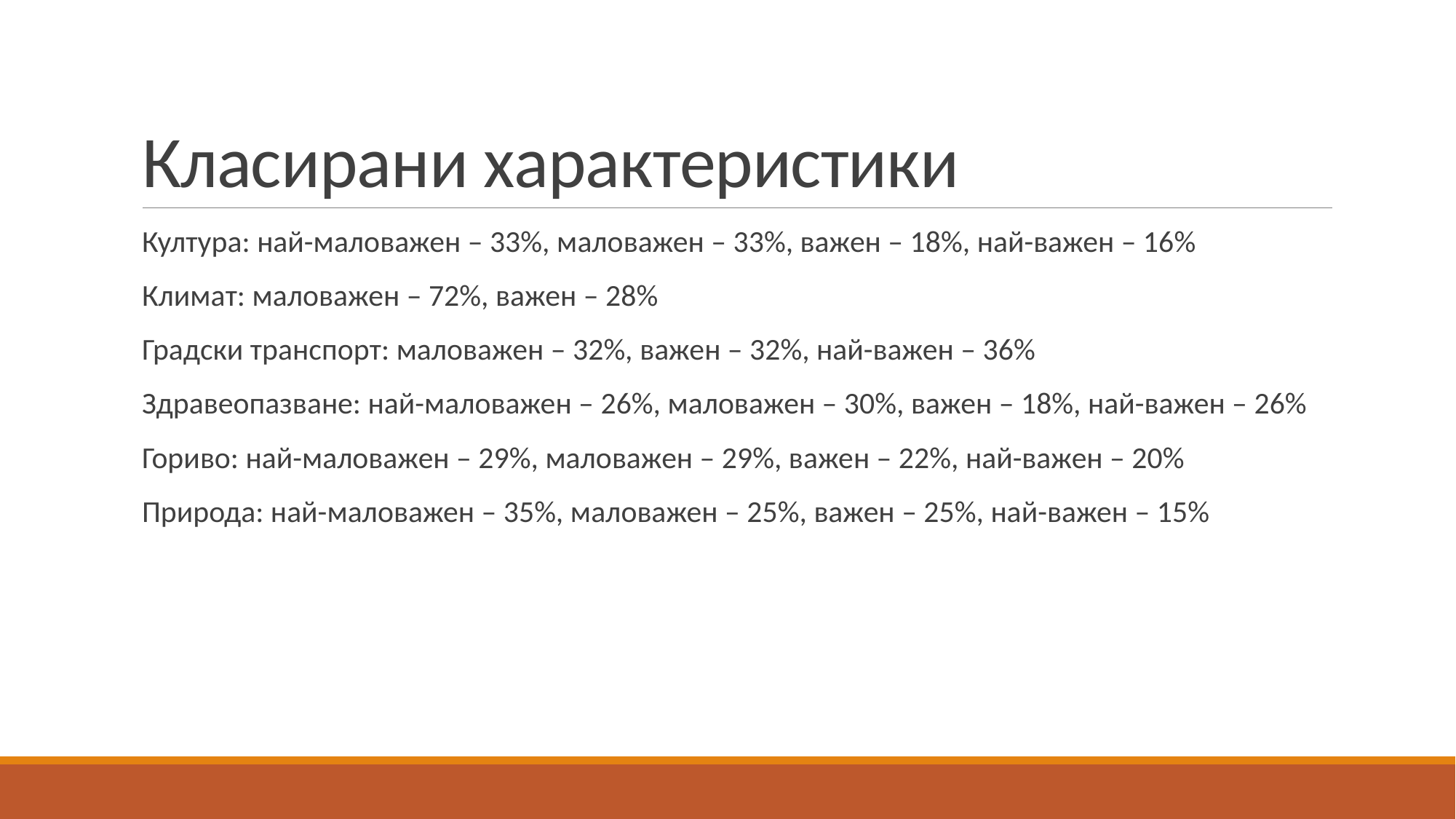

# Класирани характеристики
Култура: най-маловажен – 33%, маловажен – 33%, важен – 18%, най-важен – 16%
Климат: маловажен – 72%, важен – 28%
Градски транспорт: маловажен – 32%, важен – 32%, най-важен – 36%
Здравеопазване: най-маловажен – 26%, маловажен – 30%, важен – 18%, най-важен – 26%
Гориво: най-маловажен – 29%, маловажен – 29%, важен – 22%, най-важен – 20%
Природа: най-маловажен – 35%, маловажен – 25%, важен – 25%, най-важен – 15%